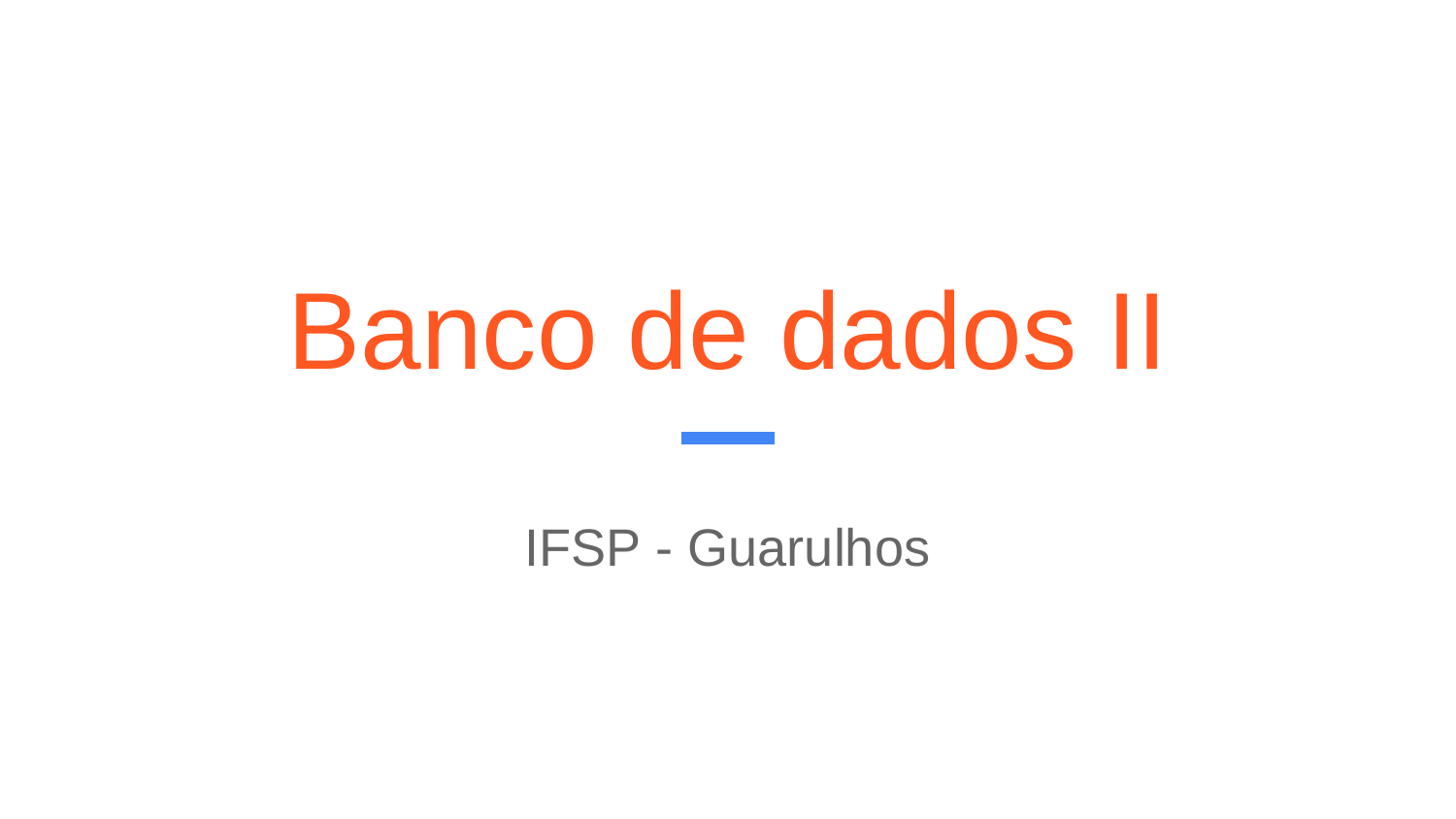

# Banco de dados II
IFSP - Guarulhos